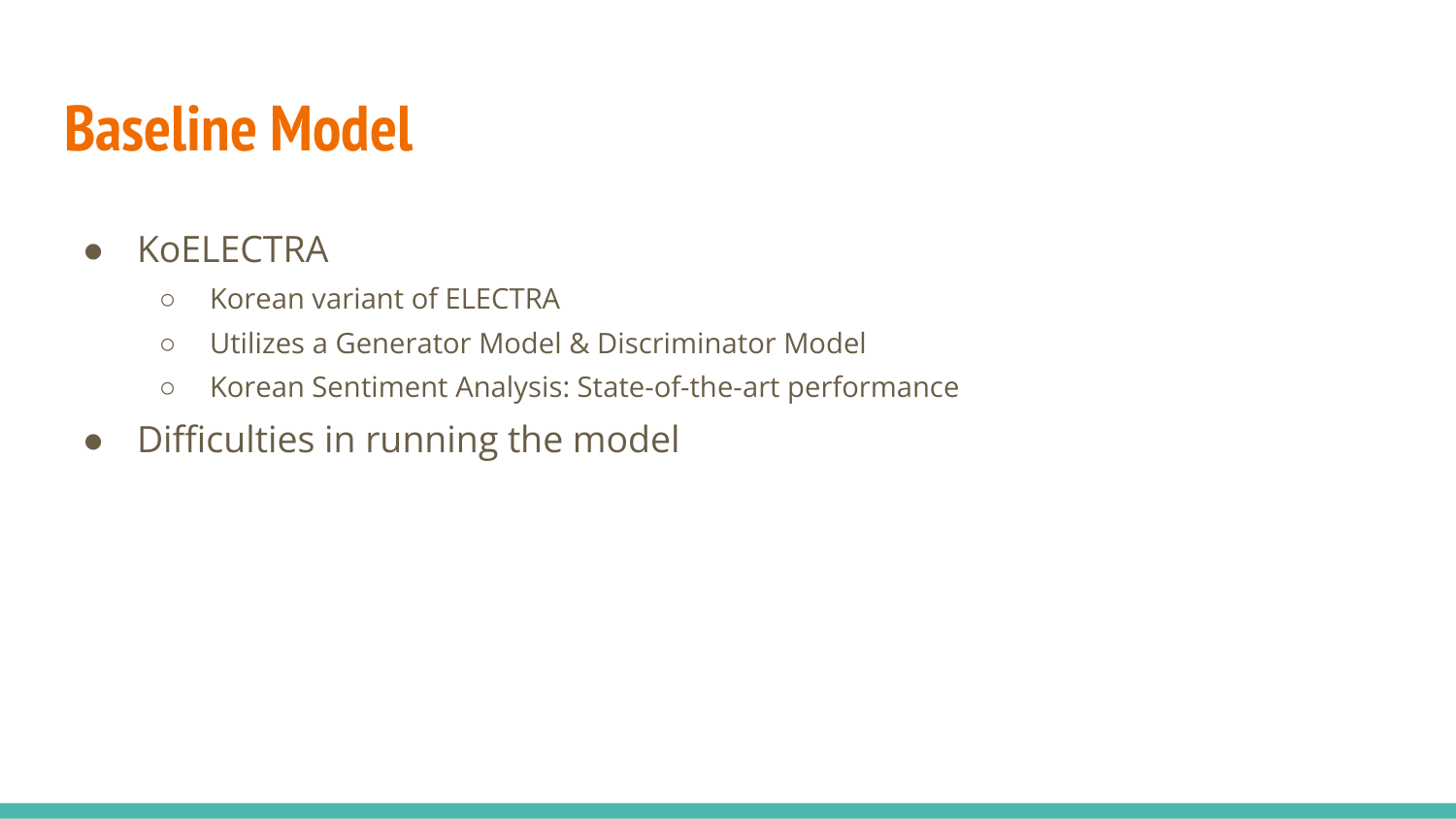

# Baseline Model
KoELECTRA
Korean variant of ELECTRA
Utilizes a Generator Model & Discriminator Model
Korean Sentiment Analysis: State-of-the-art performance
Difficulties in running the model